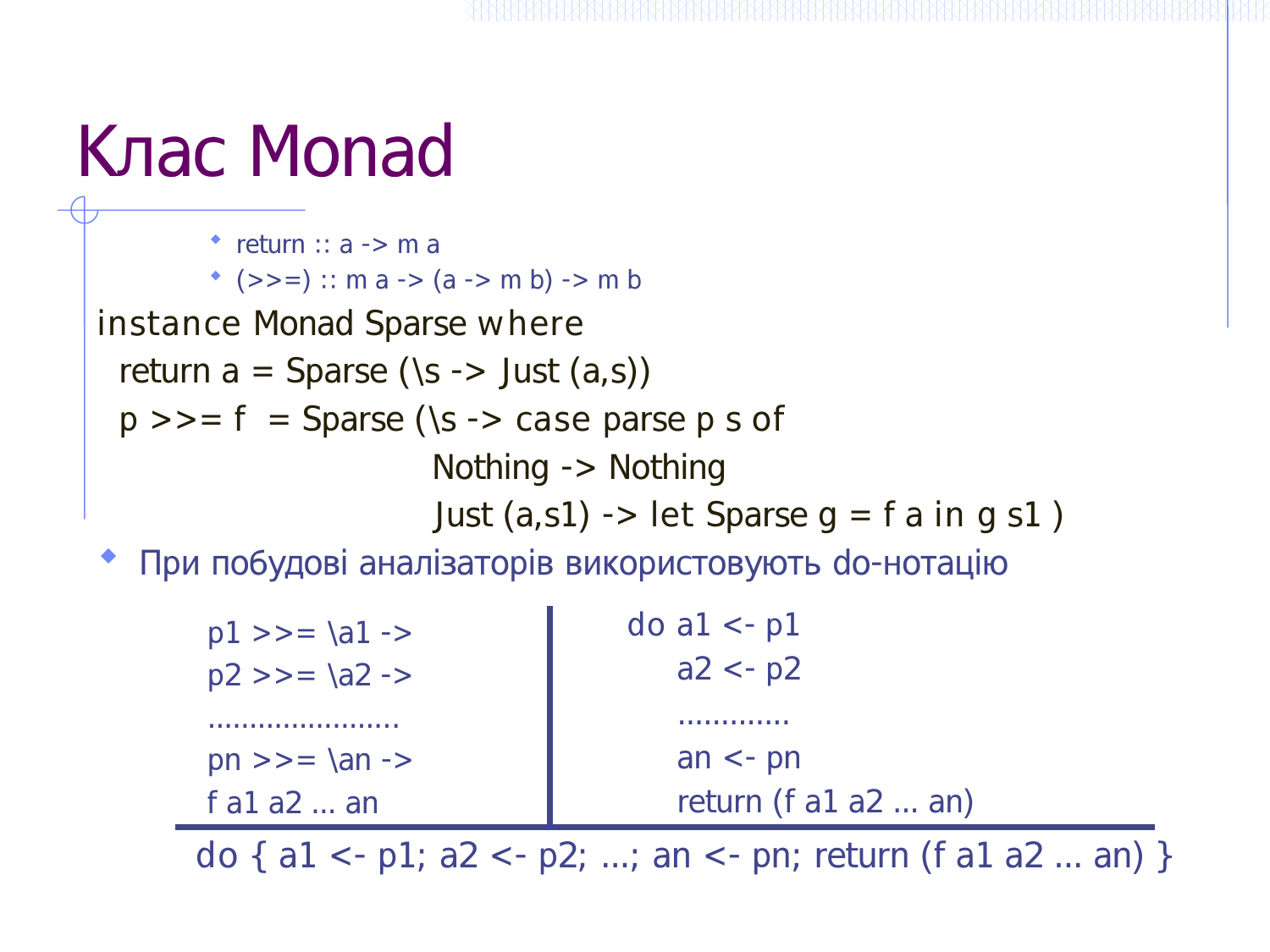

# Клас Monad
return :: a -> m a
(>>=) :: m a -> (a -> m b) -> m b
instance Monad Sparse where
  return a = Sparse (\s -> Just (a,s))
  p >>= f  = Sparse (\s -> case parse p s of
                               Nothing -> Nothing
                               Just (a,s1) -> let Sparse g = f a in g s1 )
При побудові аналізаторів використовують do-нотацію
do a1 <- p1
     a2 <- p2
     ………….
     an <- pn
     return (f a1 a2 … an)
p1 >>= \a1 ->
p2 >>= \a2 ->
…………………..
pn >>= \an ->
f a1 a2 … an
do { a1 <- p1; a2 <- p2; …; an <- pn; return (f a1 a2 … an) }